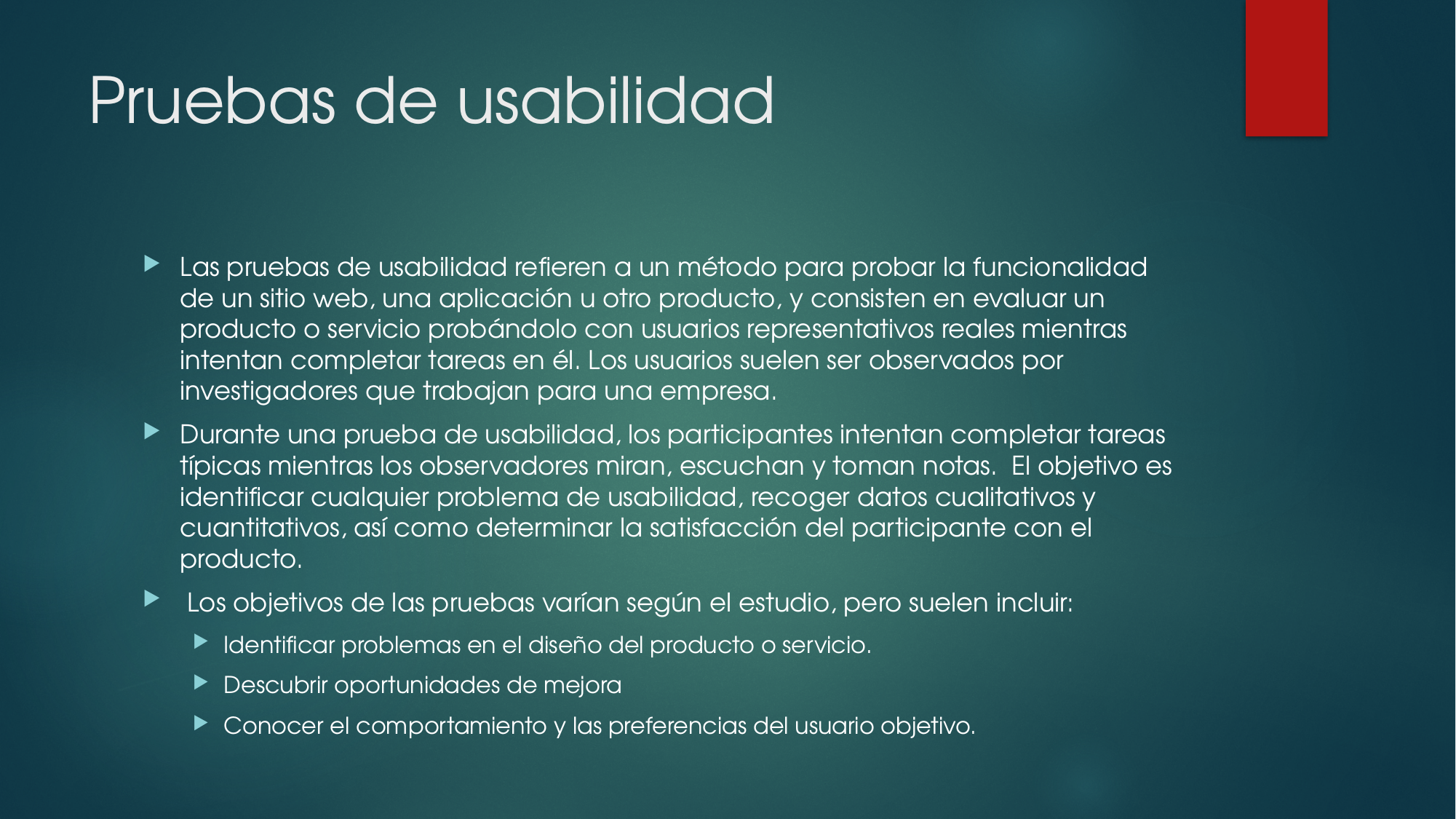

# Pruebas de usabilidad
Las pruebas de usabilidad refieren a un método para probar la funcionalidad de un sitio web, una aplicación u otro producto, y consisten en evaluar un producto o servicio probándolo con usuarios representativos reales mientras intentan completar tareas en él. Los usuarios suelen ser observados por investigadores que trabajan para una empresa.
Durante una prueba de usabilidad, los participantes intentan completar tareas típicas mientras los observadores miran, escuchan y toman notas.  El objetivo es identificar cualquier problema de usabilidad, recoger datos cualitativos y cuantitativos, así como determinar la satisfacción del participante con el producto.
 Los objetivos de las pruebas varían según el estudio, pero suelen incluir:
Identificar problemas en el diseño del producto o servicio.
Descubrir oportunidades de mejora
Conocer el comportamiento y las preferencias del usuario objetivo.